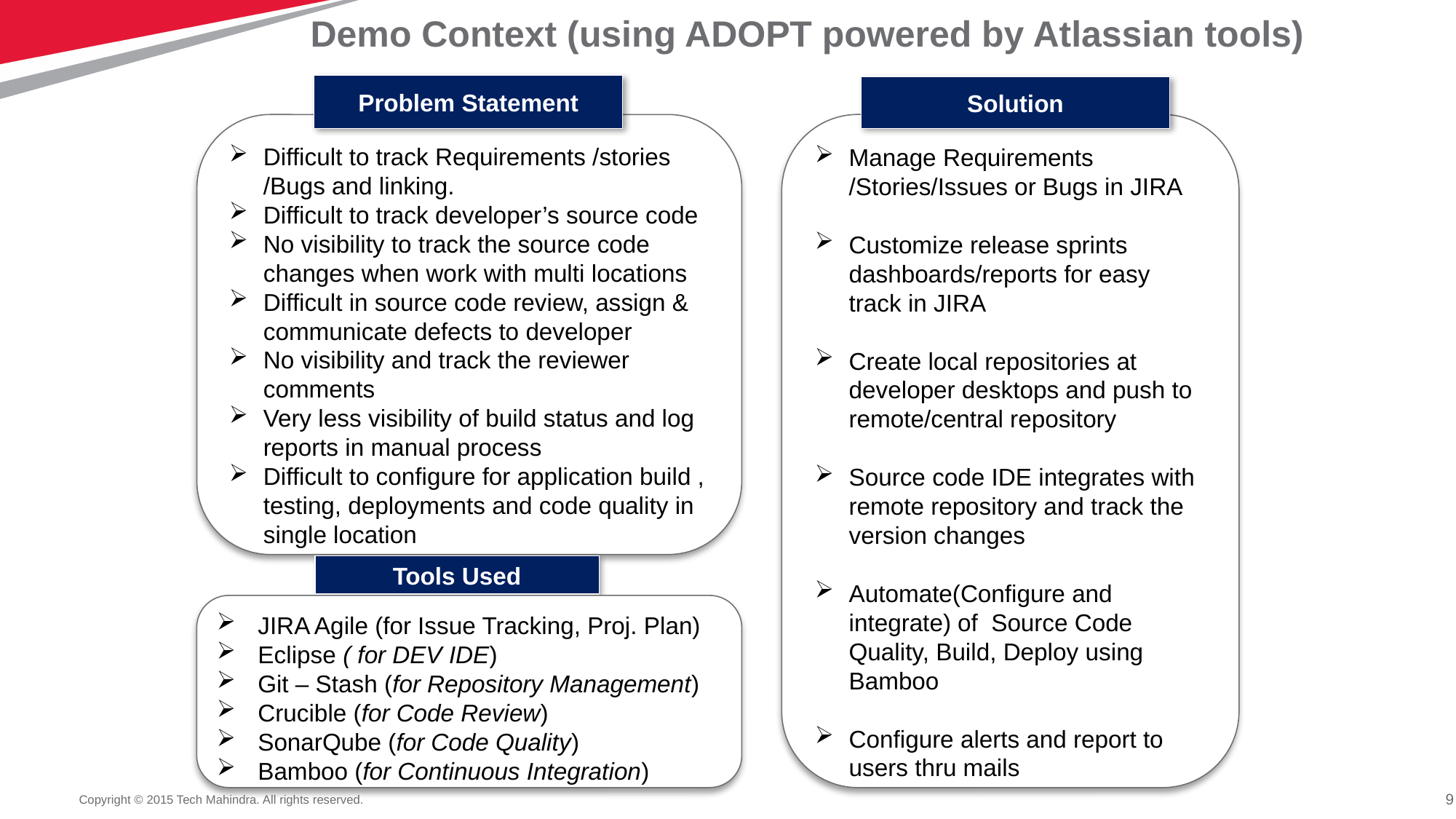

Demo Context (using ADOPT powered by Atlassian tools)
Problem Statement
Solution
Manage Requirements /Stories/Issues or Bugs in JIRA

Customize release sprints dashboards/reports for easy track in JIRA

Create local repositories at developer desktops and push to remote/central repository

Source code IDE integrates with remote repository and track the version changes

Automate(Configure and integrate) of  Source Code Quality, Build, Deploy using Bamboo

Configure alerts and report to users thru mails

Difficult to track Requirements /stories /Bugs and linking.
Difficult to track developer’s source code
No visibility to track the source code changes when work with multi locations
Difficult in source code review, assign & communicate defects to developer
No visibility and track the reviewer comments
Very less visibility of build status and log reports in manual process
Difficult to configure for application build , testing, deployments and code quality in single location

Tools Used
JIRA Agile (for Issue Tracking, Proj. Plan)
Eclipse ( for DEV IDE)
Git – Stash (for Repository Management)
Crucible (for Code Review)
SonarQube (for Code Quality)
Bamboo (for Continuous Integration)